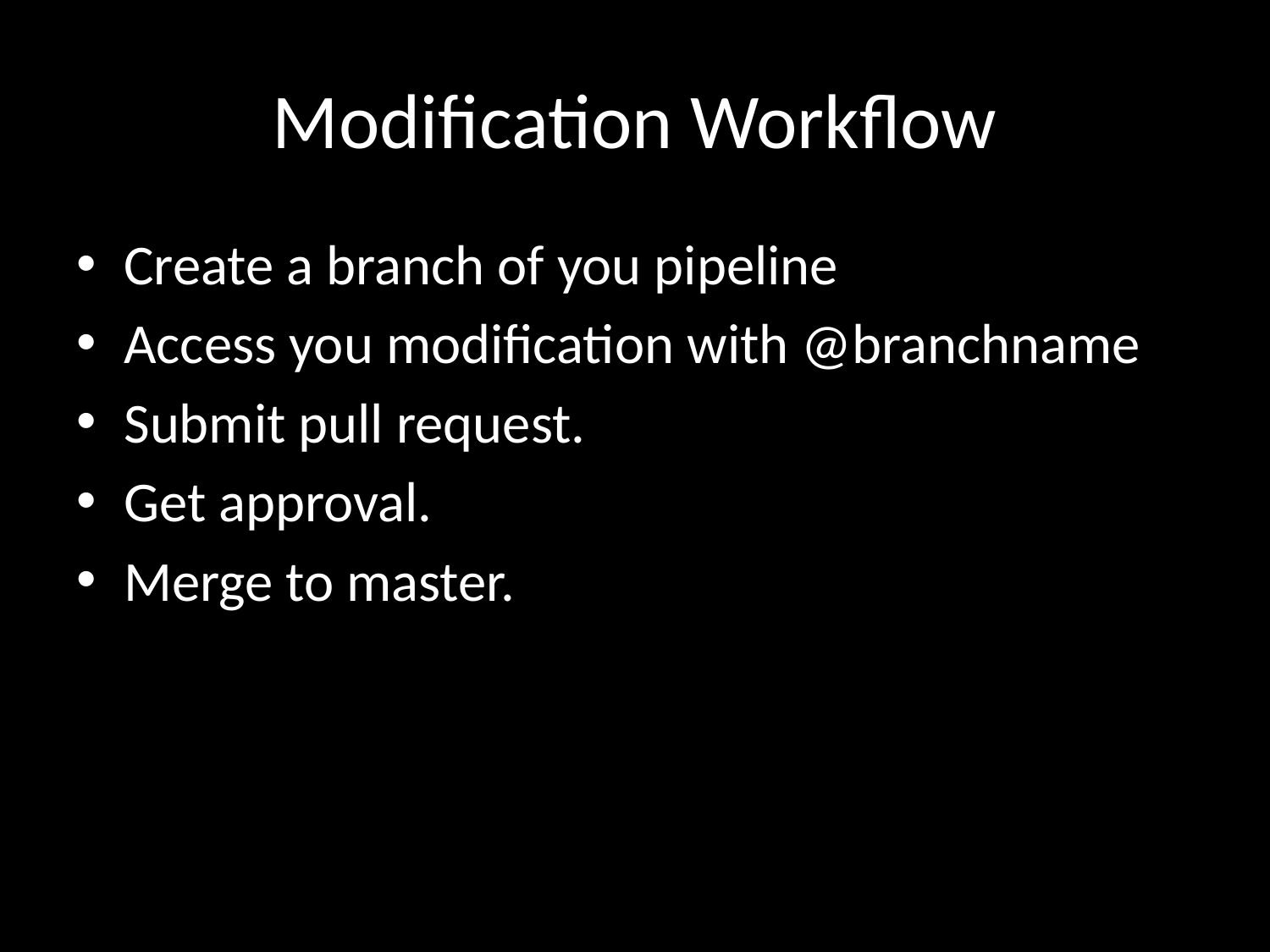

# Modification Workflow
Create a branch of you pipeline
Access you modification with @branchname
Submit pull request.
Get approval.
Merge to master.